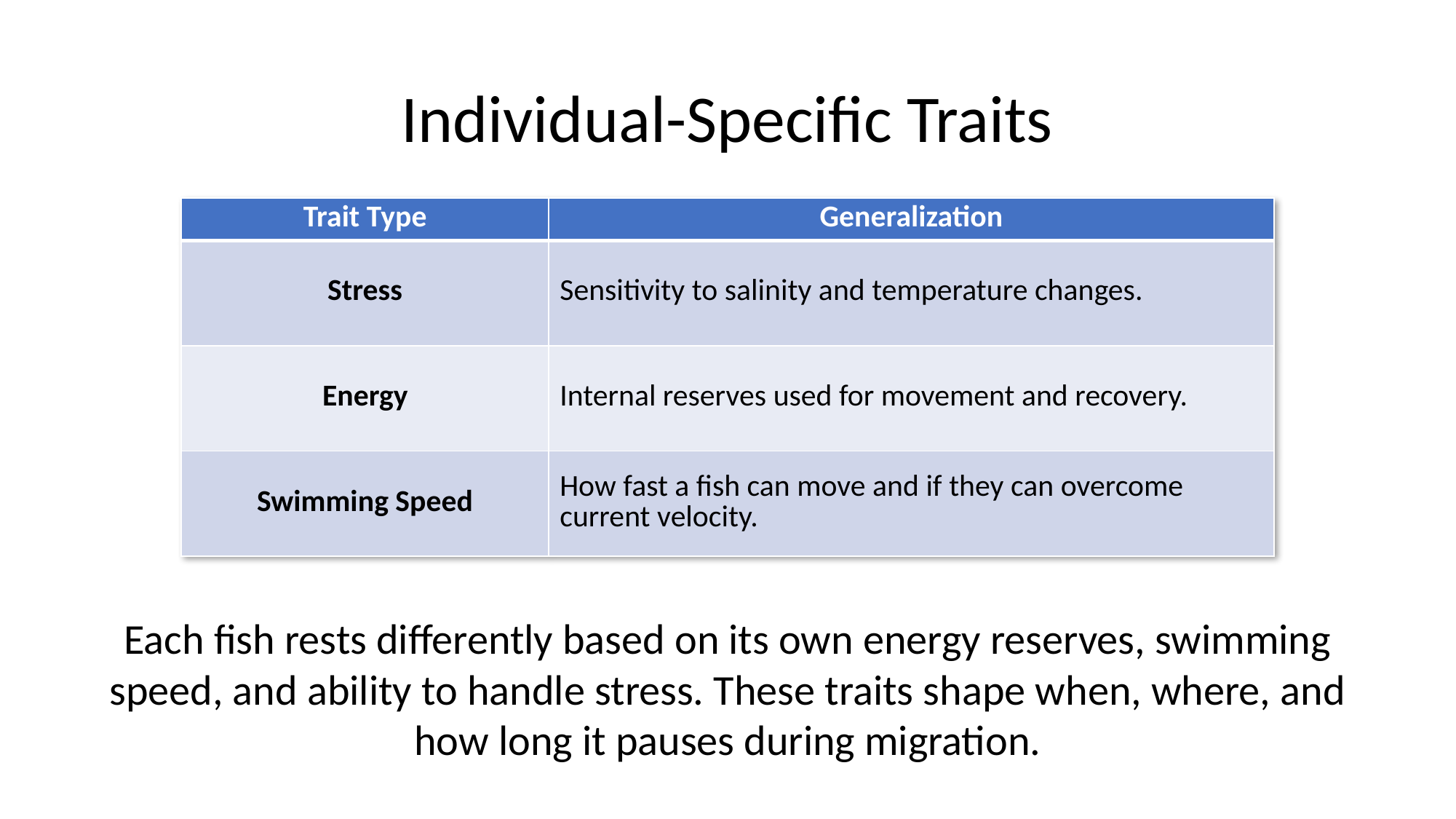

# Individual-Specific Traits
| Trait Type | Generalization |
| --- | --- |
| Stress | Sensitivity to salinity and temperature changes. |
| Energy | Internal reserves used for movement and recovery. |
| Swimming Speed | How fast a fish can move and if they can overcome current velocity. |
Each fish rests differently based on its own energy reserves, swimming speed, and ability to handle stress. These traits shape when, where, and how long it pauses during migration.